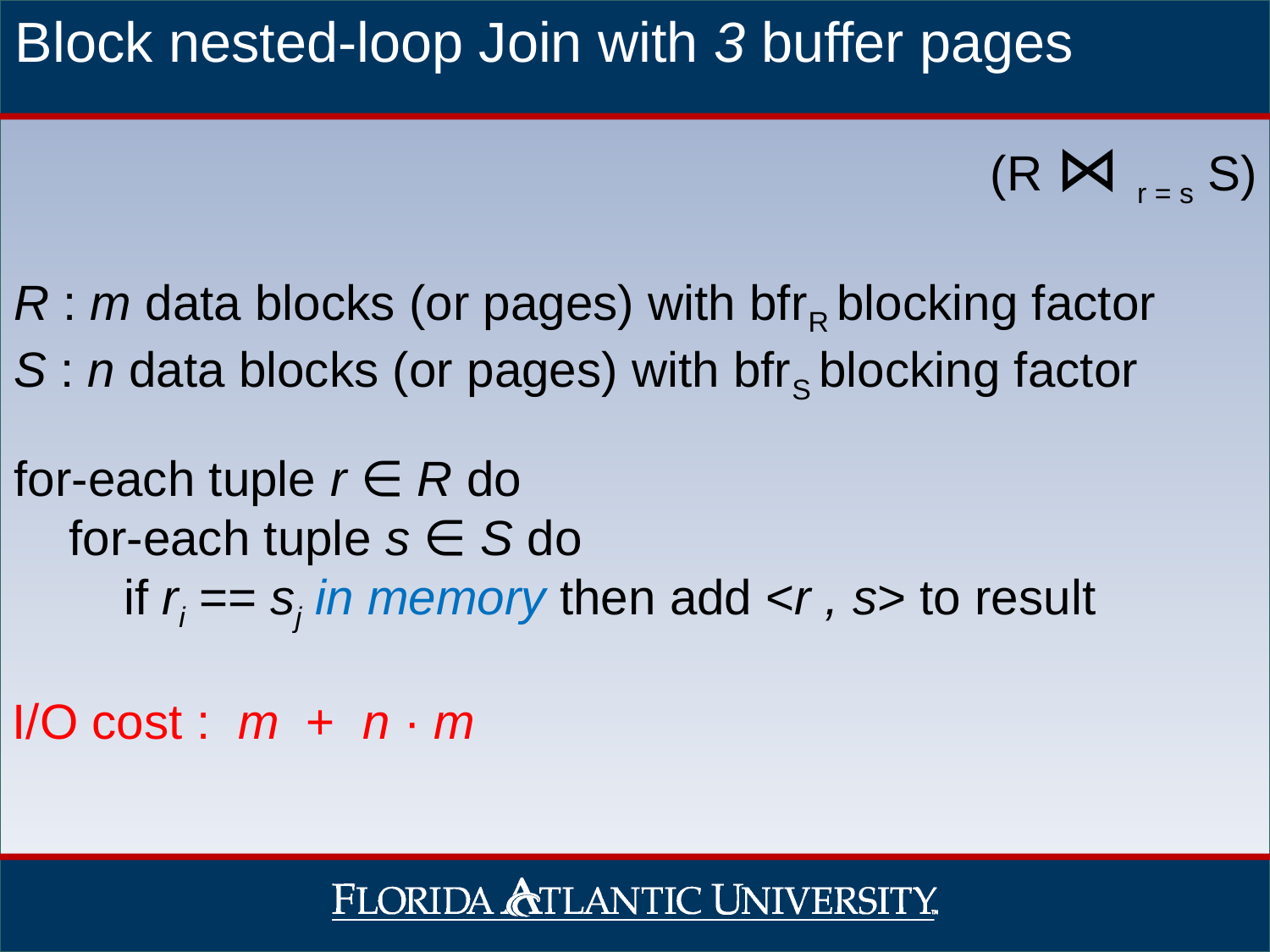

Block nested-loop Join with 3 buffer pages
(R ⋈ r = s S)
R : m data blocks (or pages) with bfrR blocking factor
S : n data blocks (or pages) with bfrS blocking factor
for-each tuple r ∈ R do
    for-each tuple s ∈ S do
        if ri == sj in memory then add <r , s> to result
I/O cost :  m  +  n · m